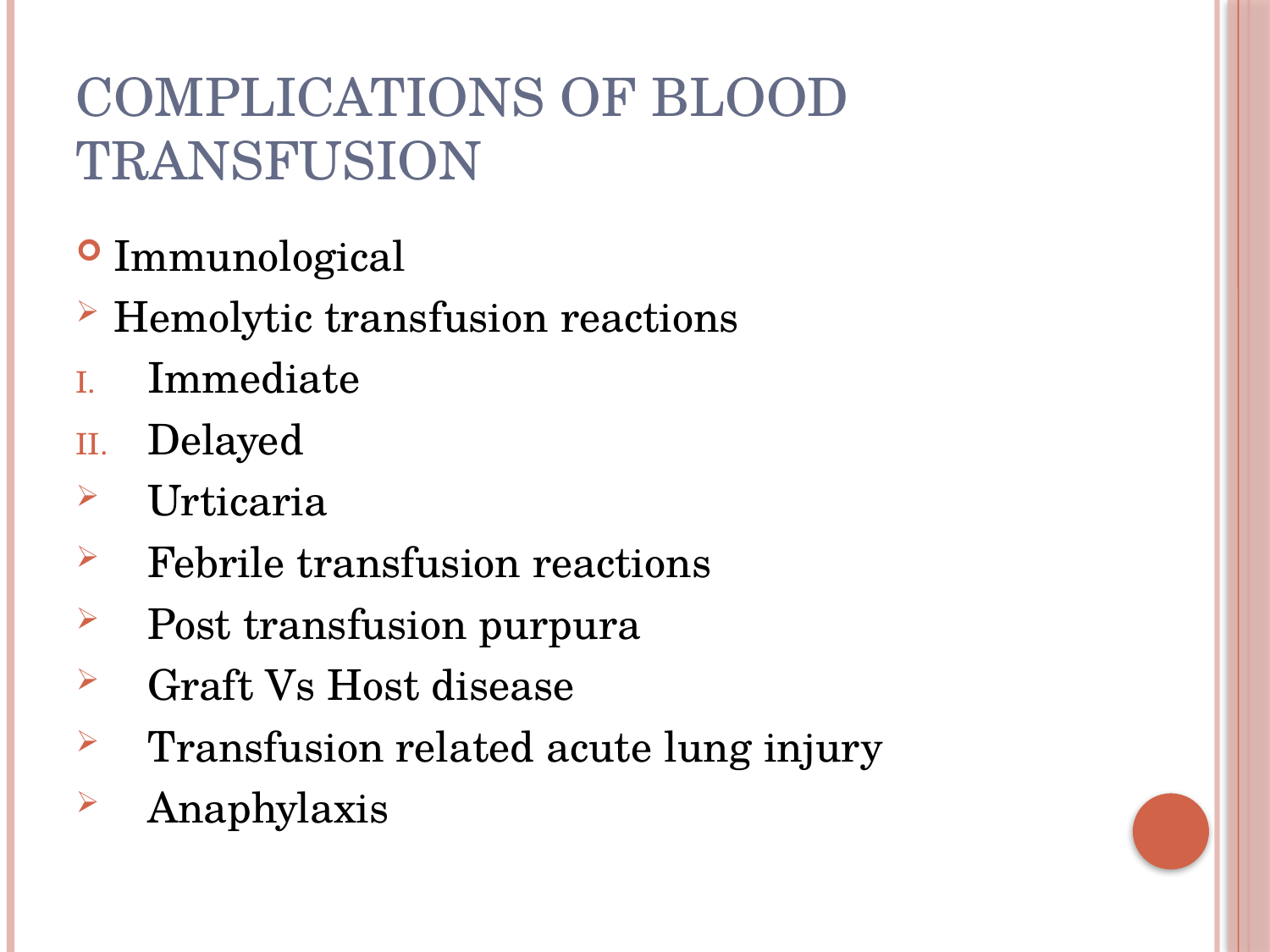

# Complications of blood transfusion
Immunological
Hemolytic transfusion reactions
Immediate
Delayed
Urticaria
Febrile transfusion reactions
Post transfusion purpura
Graft Vs Host disease
Transfusion related acute lung injury
Anaphylaxis